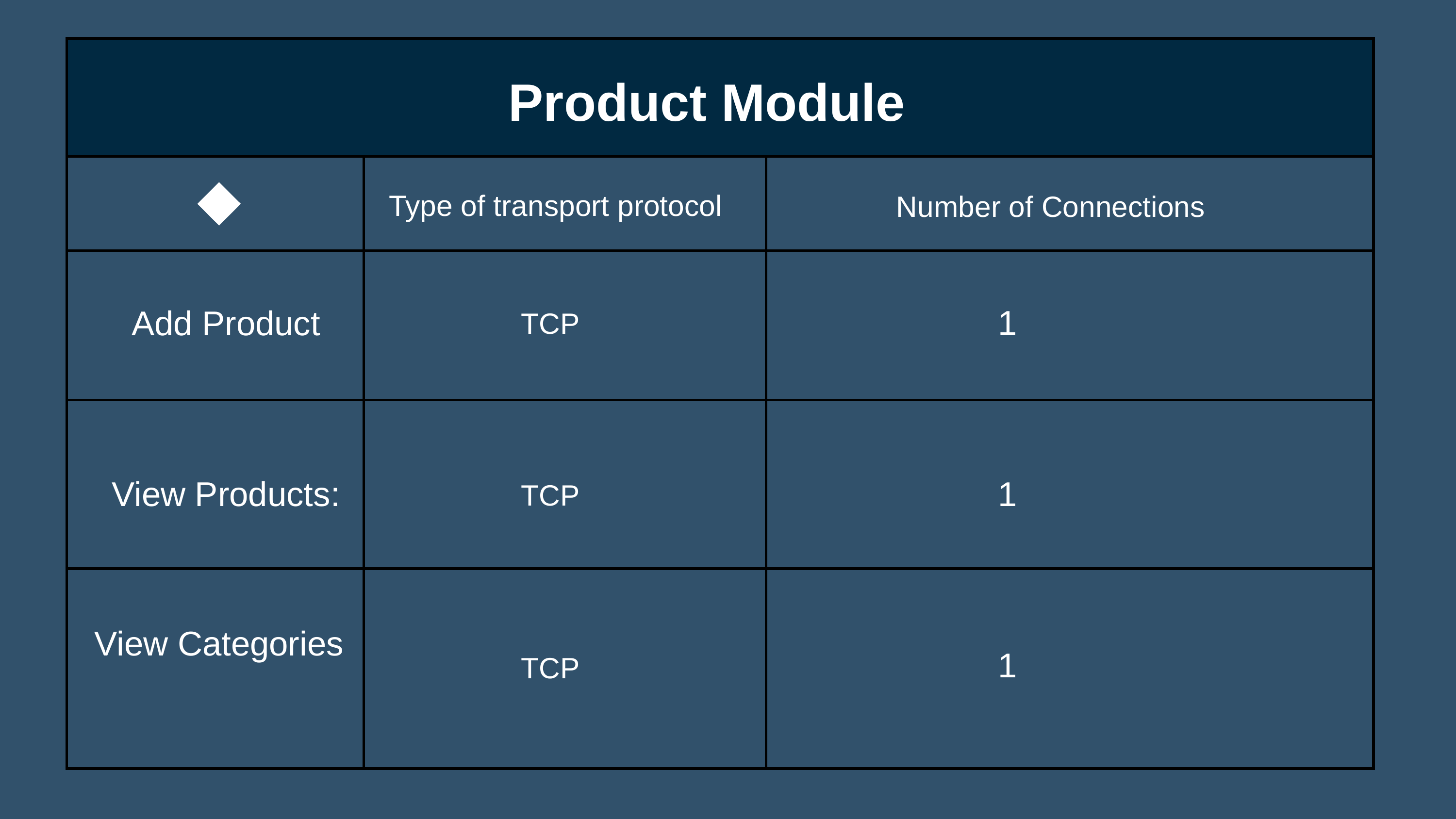

|  |  |  |
| --- | --- | --- |
|  |  |  |
|  |  |  |
|  |  |  |
|  |  |  |
Product Module
Type of transport protocol
Number of Connections

TCP

1
Add Product

TCP

View Products:
1

TCP

View Categories
1